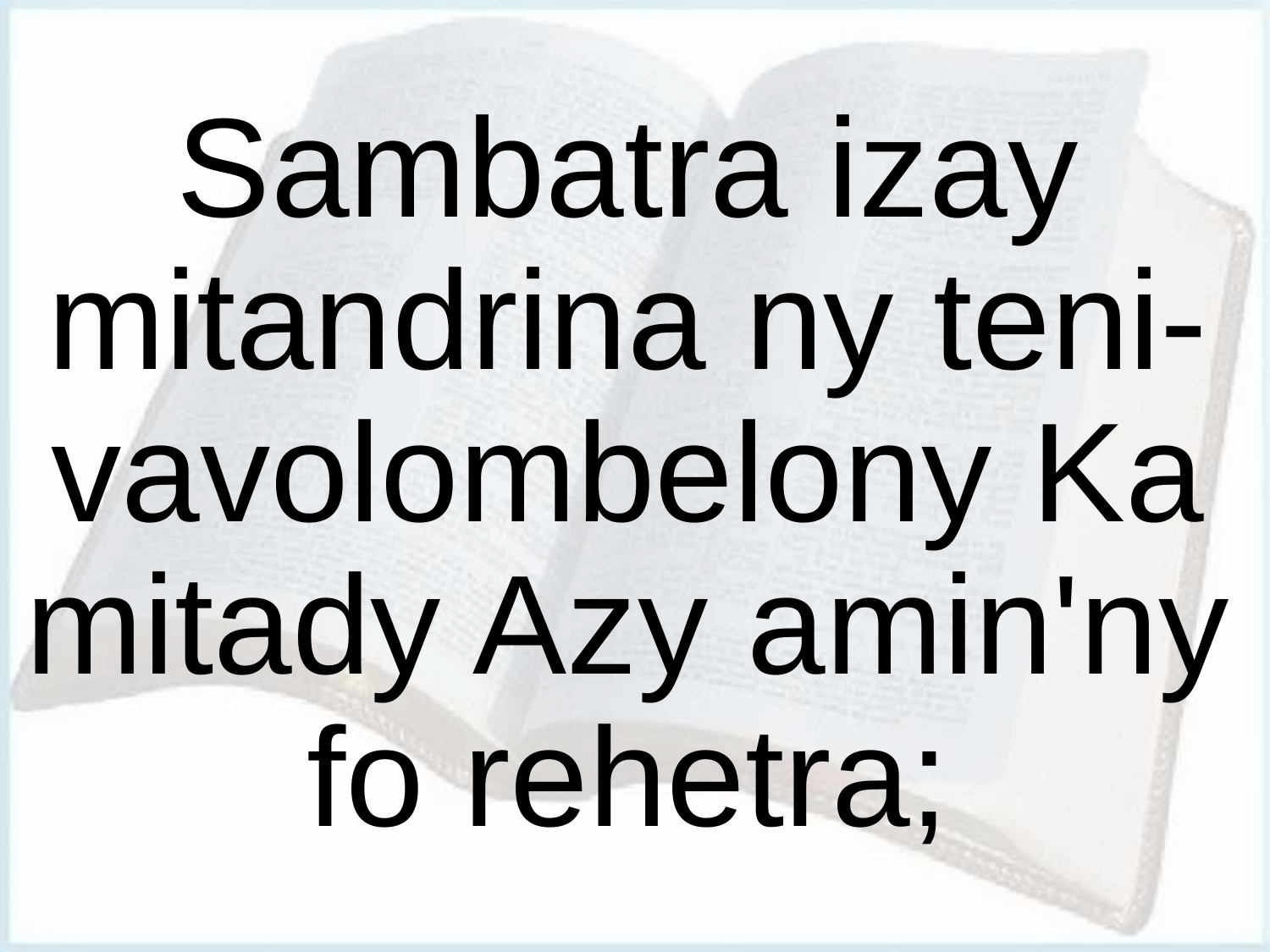

# Sambatra izay mitandrina ny teni-vavolombelony Ka mitady Azy amin'ny fo rehetra;